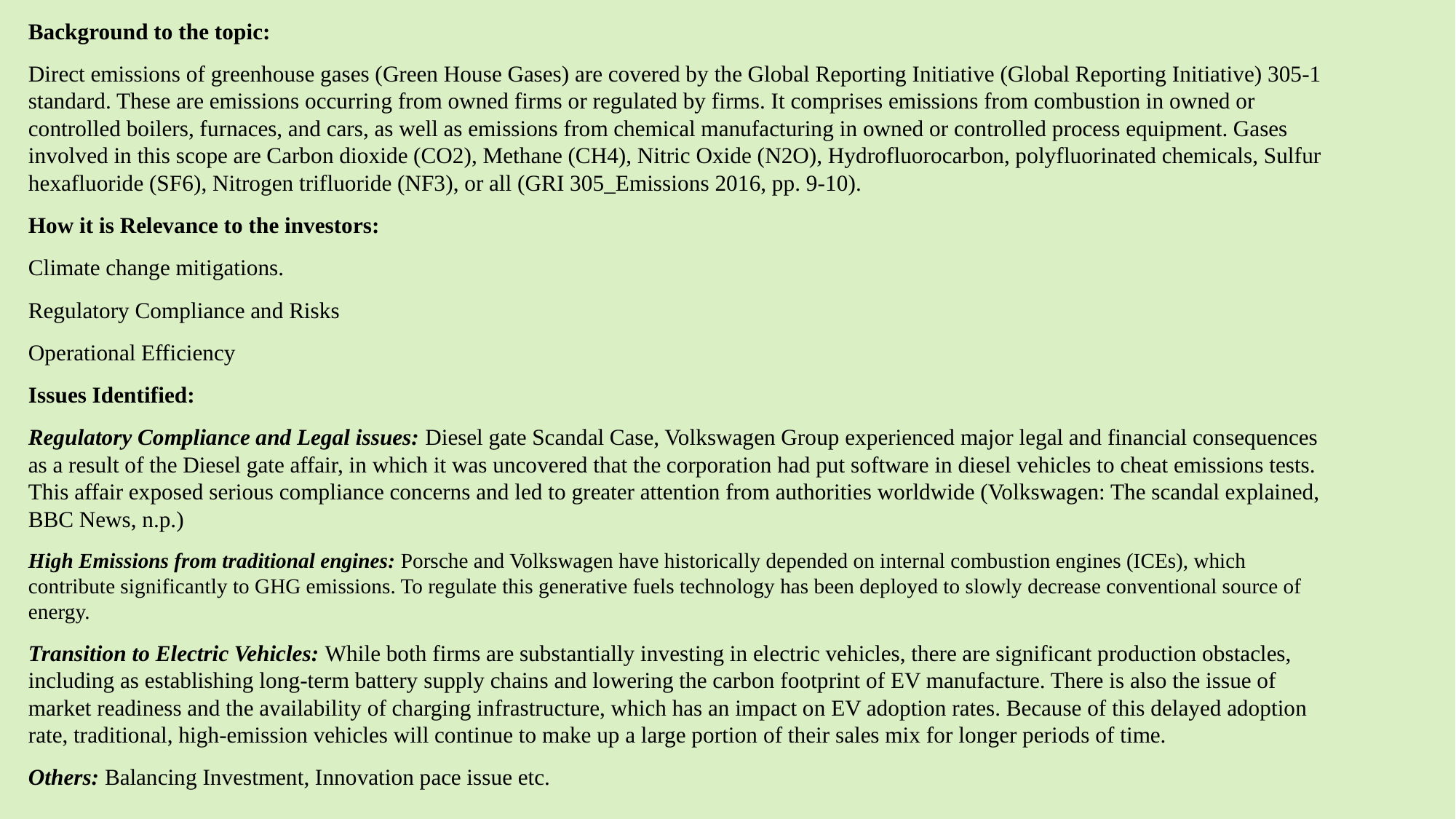

Background to the topic:
Direct emissions of greenhouse gases (Green House Gases) are covered by the Global Reporting Initiative (Global Reporting Initiative) 305-1 standard. These are emissions occurring from owned firms or regulated by firms. It comprises emissions from combustion in owned or controlled boilers, furnaces, and cars, as well as emissions from chemical manufacturing in owned or controlled process equipment. Gases involved in this scope are Carbon dioxide (CO2), Methane (CH4), Nitric Oxide (N2O), Hydrofluorocarbon, polyfluorinated chemicals, Sulfur hexafluoride (SF6), Nitrogen trifluoride (NF3), or all (GRI 305_Emissions 2016, pp. 9-10).
How it is Relevance to the investors:
Climate change mitigations.
Regulatory Compliance and Risks
Operational Efficiency
Issues Identified:
Regulatory Compliance and Legal issues: Diesel gate Scandal Case, Volkswagen Group experienced major legal and financial consequences as a result of the Diesel gate affair, in which it was uncovered that the corporation had put software in diesel vehicles to cheat emissions tests. This affair exposed serious compliance concerns and led to greater attention from authorities worldwide (Volkswagen: The scandal explained, BBC News, n.p.)
High Emissions from traditional engines: Porsche and Volkswagen have historically depended on internal combustion engines (ICEs), which contribute significantly to GHG emissions. To regulate this generative fuels technology has been deployed to slowly decrease conventional source of energy.
Transition to Electric Vehicles: While both firms are substantially investing in electric vehicles, there are significant production obstacles, including as establishing long-term battery supply chains and lowering the carbon footprint of EV manufacture. There is also the issue of market readiness and the availability of charging infrastructure, which has an impact on EV adoption rates. Because of this delayed adoption rate, traditional, high-emission vehicles will continue to make up a large portion of their sales mix for longer periods of time.
Others: Balancing Investment, Innovation pace issue etc.